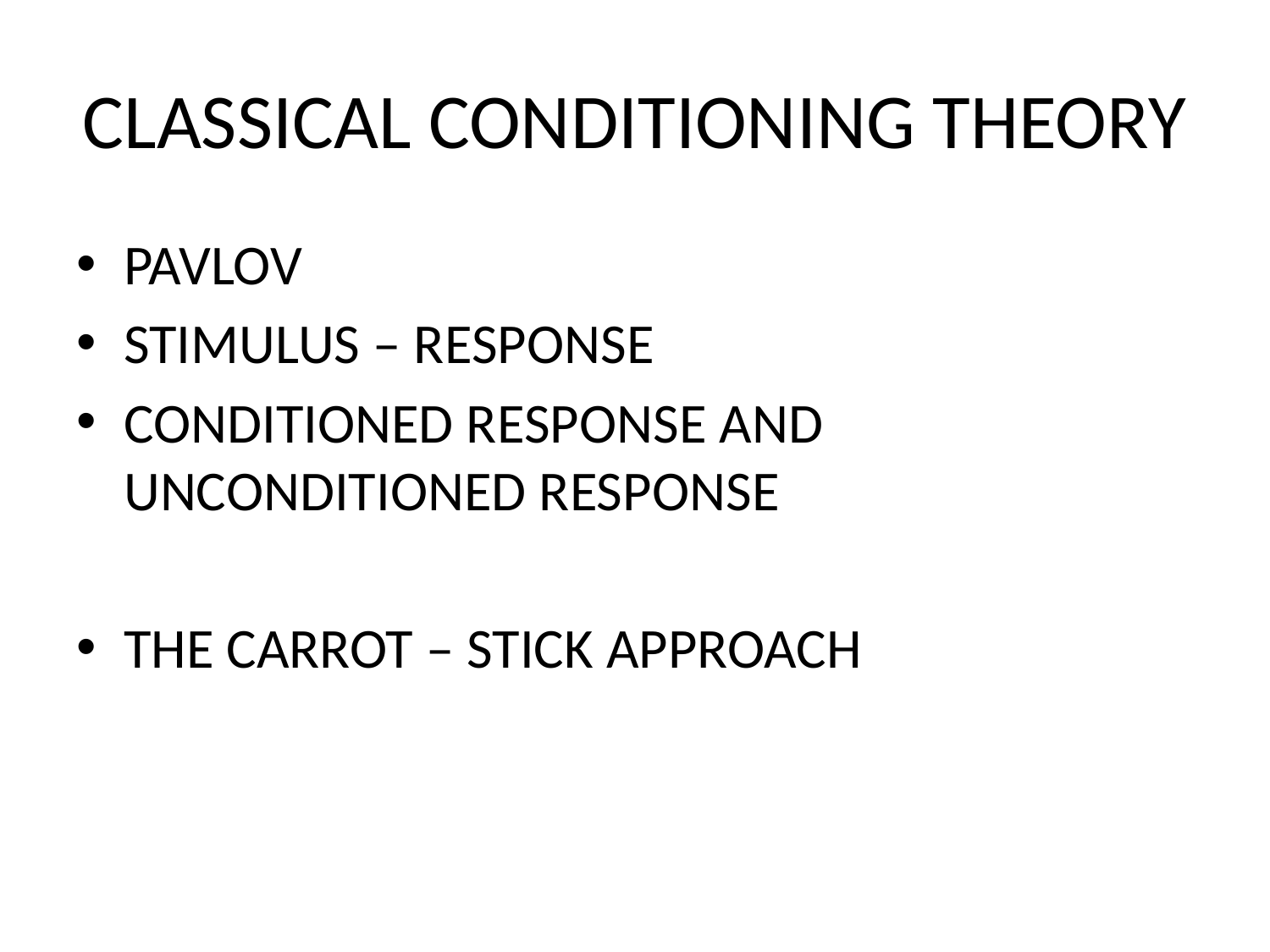

# CLASSICAL CONDITIONING THEORY
PAVLOV
STIMULUS – RESPONSE
CONDITIONED RESPONSE AND UNCONDITIONED RESPONSE

THE CARROT – STICK APPROACH